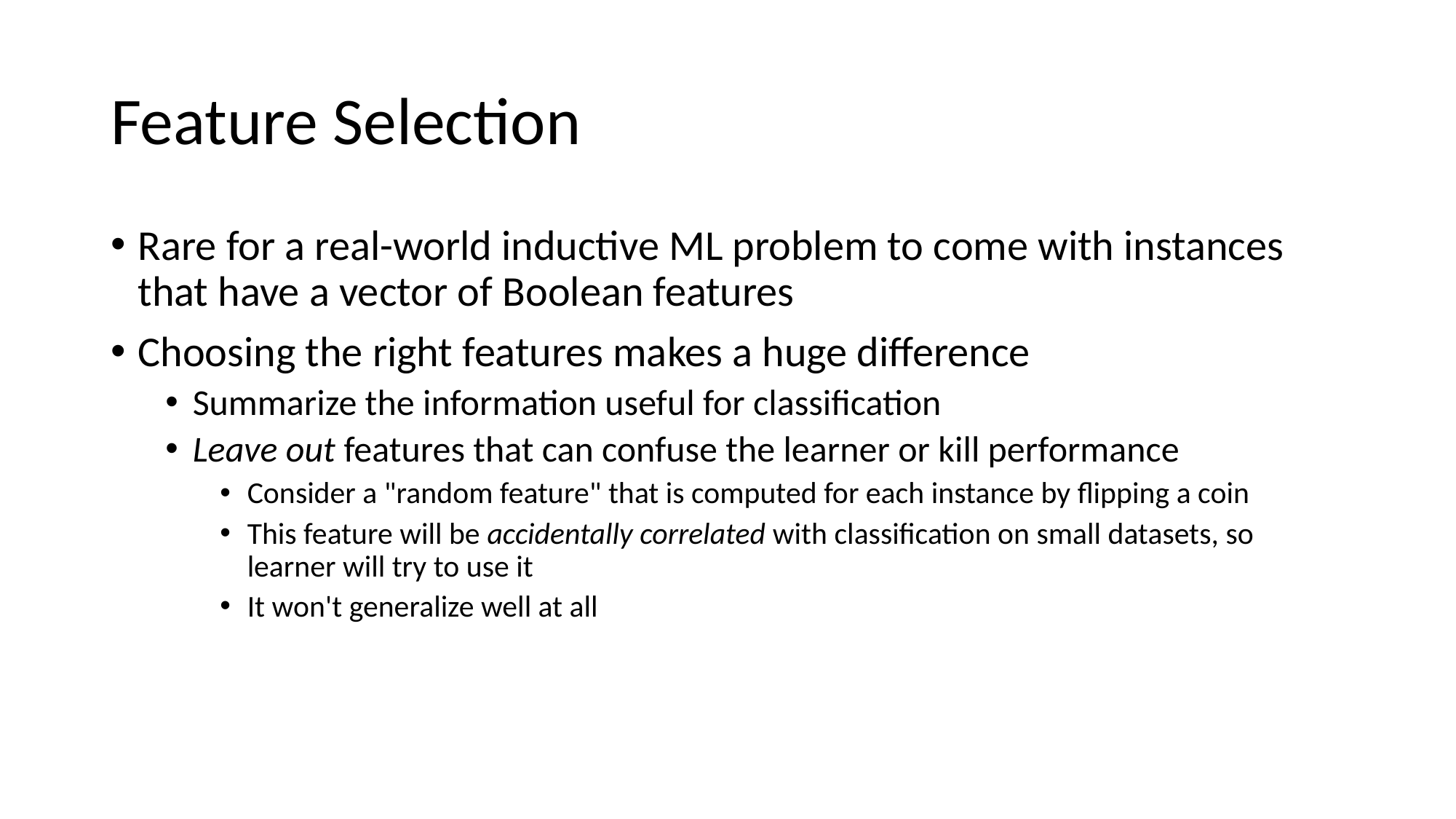

# Feature Selection
Rare for a real-world inductive ML problem to come with instances that have a vector of Boolean features
Choosing the right features makes a huge difference
Summarize the information useful for classification
Leave out features that can confuse the learner or kill performance
Consider a "random feature" that is computed for each instance by flipping a coin
This feature will be accidentally correlated with classification on small datasets, so learner will try to use it
It won't generalize well at all